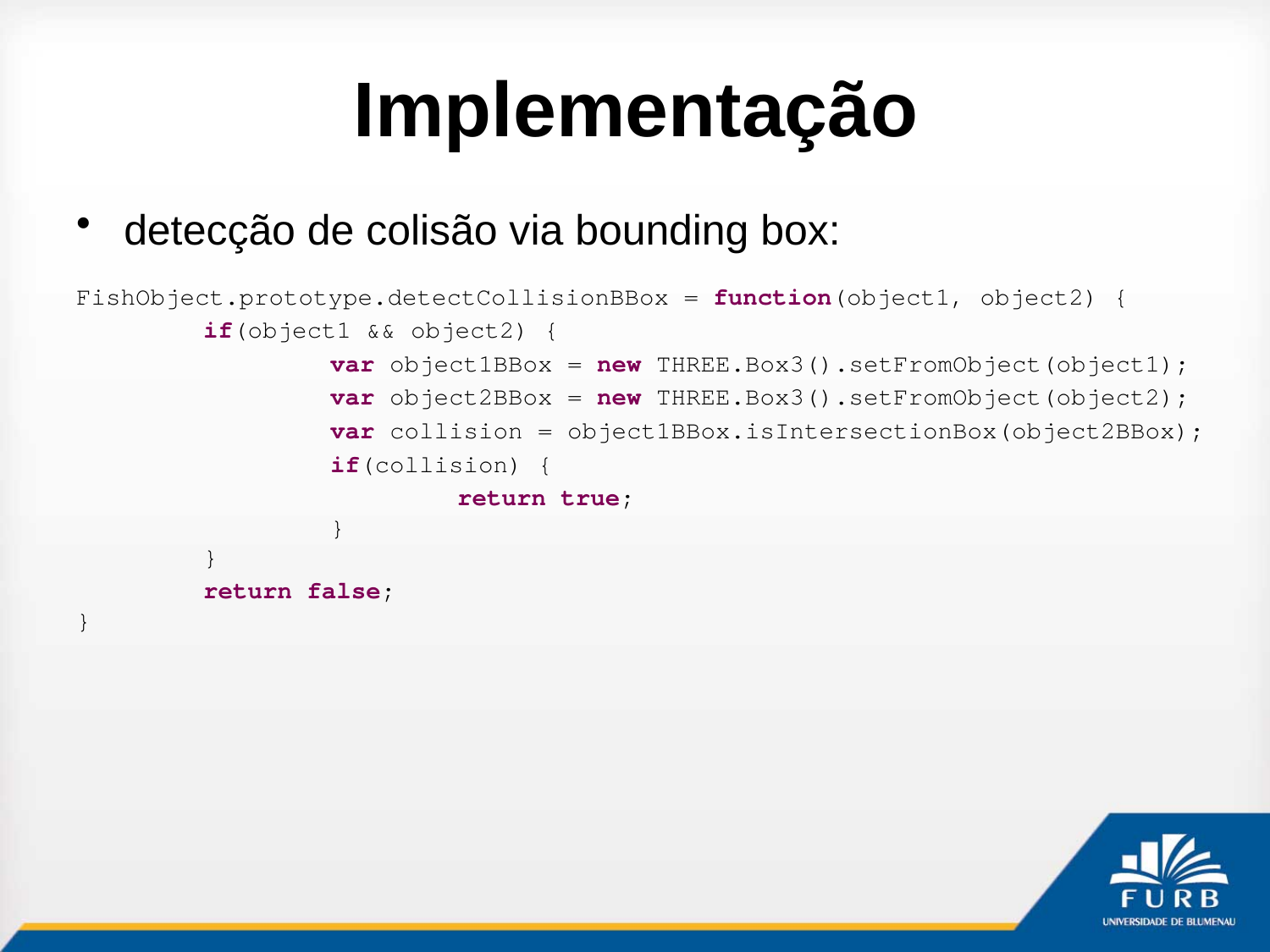

# Implementação
detecção de colisão via bounding box:

| FishObject.prototype.detectCollisionBBox = function(object1, object2) { if(object1 && object2) { var object1BBox = new THREE.Box3().setFromObject(object1); var object2BBox = new THREE.Box3().setFromObject(object2); var collision = object1BBox.isIntersectionBox(object2BBox); if(collision) { return true; } } return false; } |
| --- |